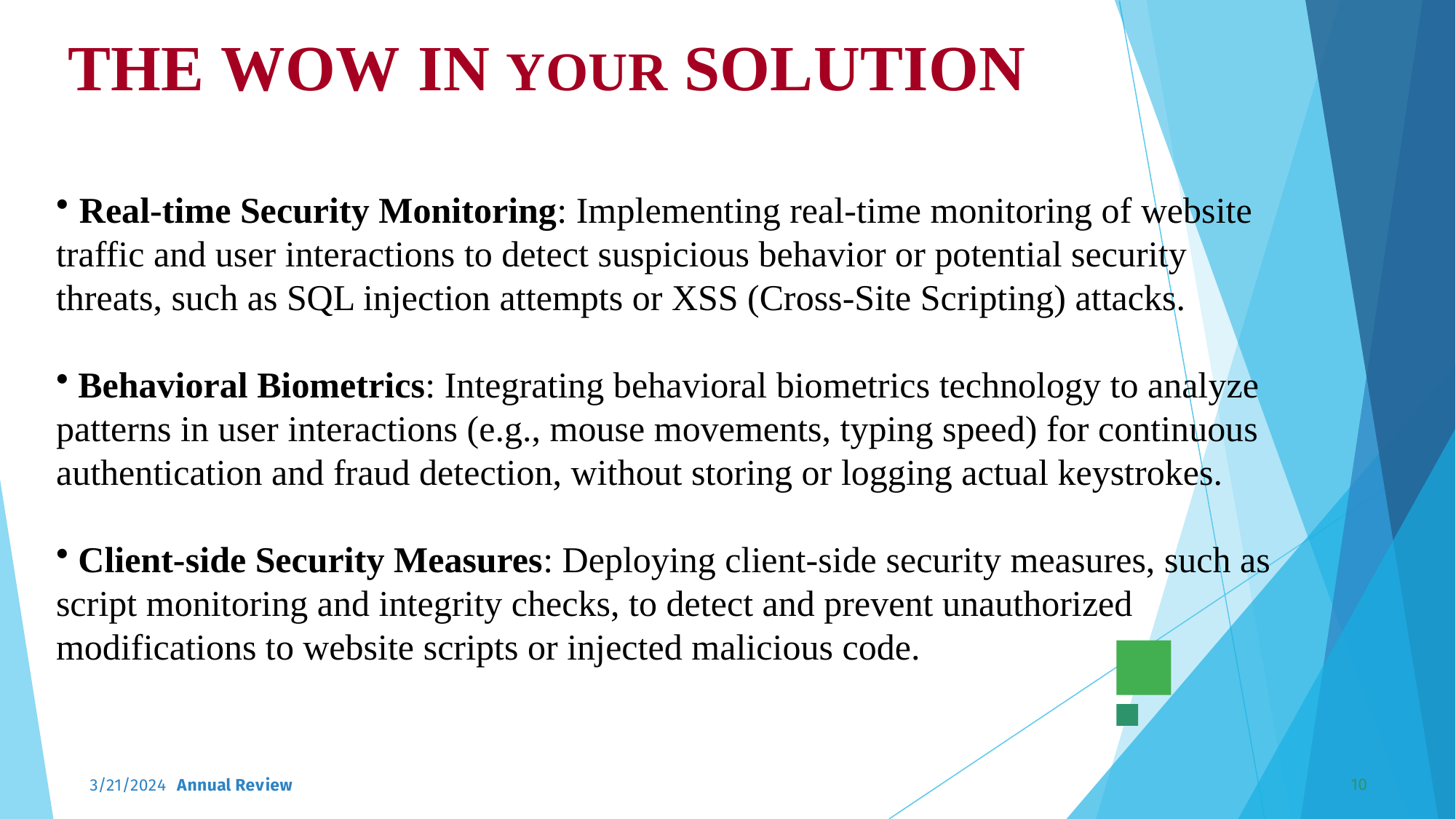

# THE WOW IN YOUR SOLUTION
 Real-time Security Monitoring: Implementing real-time monitoring of website traffic and user interactions to detect suspicious behavior or potential security threats, such as SQL injection attempts or XSS (Cross-Site Scripting) attacks.

 Behavioral Biometrics: Integrating behavioral biometrics technology to analyze patterns in user interactions (e.g., mouse movements, typing speed) for continuous authentication and fraud detection, without storing or logging actual keystrokes.

 Client-side Security Measures: Deploying client-side security measures, such as script monitoring and integrity checks, to detect and prevent unauthorized modifications to website scripts or injected malicious code.

10
3/21/2024  Annual Review